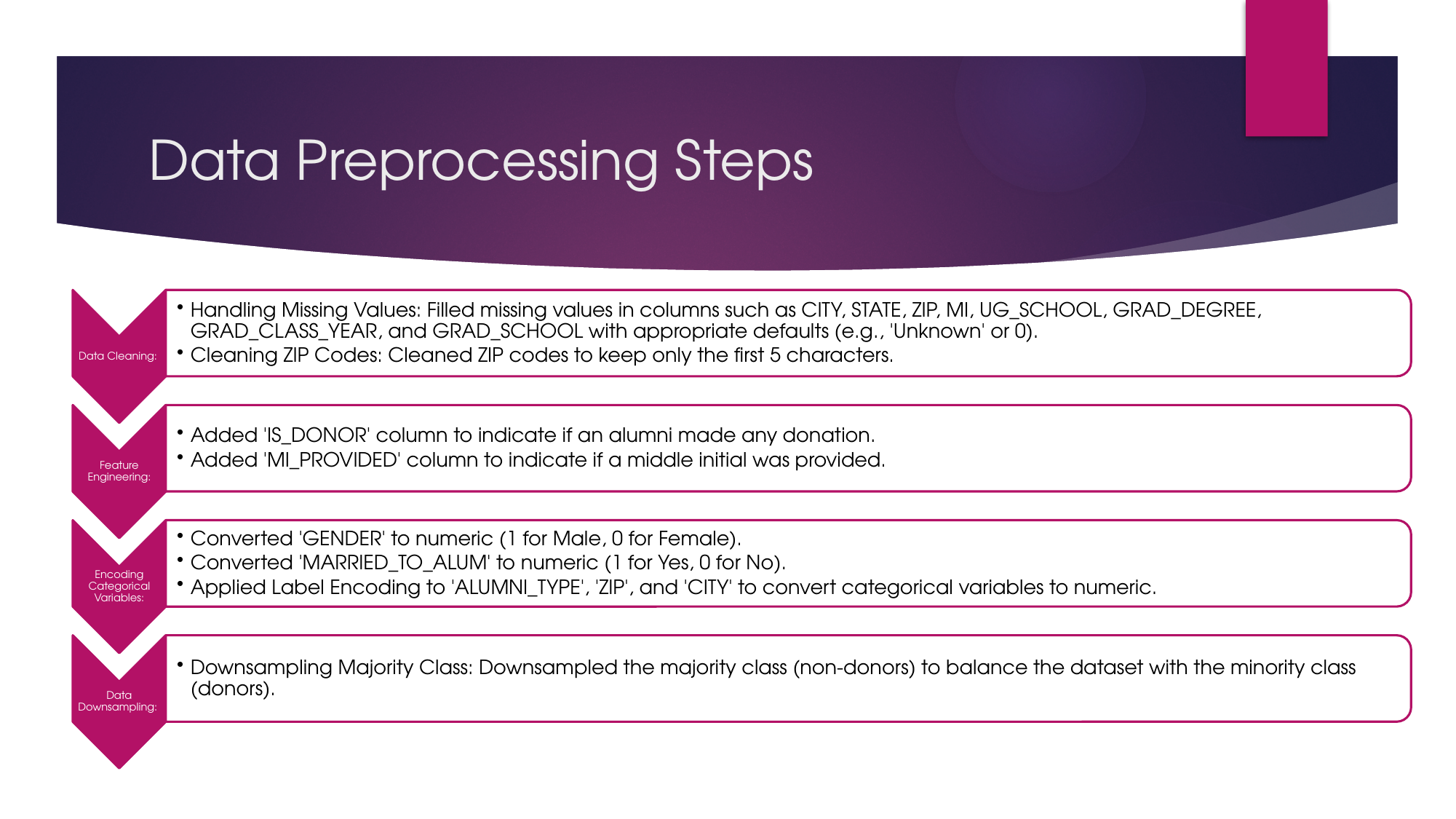

# Data Preprocessing Steps
Data Cleaning:
Handling Missing Values: Filled missing values in columns such as CITY, STATE, ZIP, MI, UG_SCHOOL, GRAD_DEGREE, GRAD_CLASS_YEAR, and GRAD_SCHOOL with appropriate defaults (e.g., 'Unknown' or 0).
Cleaning ZIP Codes: Cleaned ZIP codes to keep only the first 5 characters.
Feature Engineering:
Added 'IS_DONOR' column to indicate if an alumni made any donation.
Added 'MI_PROVIDED' column to indicate if a middle initial was provided.
Encoding Categorical Variables:
Converted 'GENDER' to numeric (1 for Male, 0 for Female).
Converted 'MARRIED_TO_ALUM' to numeric (1 for Yes, 0 for No).
Applied Label Encoding to 'ALUMNI_TYPE', 'ZIP', and 'CITY' to convert categorical variables to numeric.
Data Downsampling:
Downsampling Majority Class: Downsampled the majority class (non-donors) to balance the dataset with the minority class (donors).